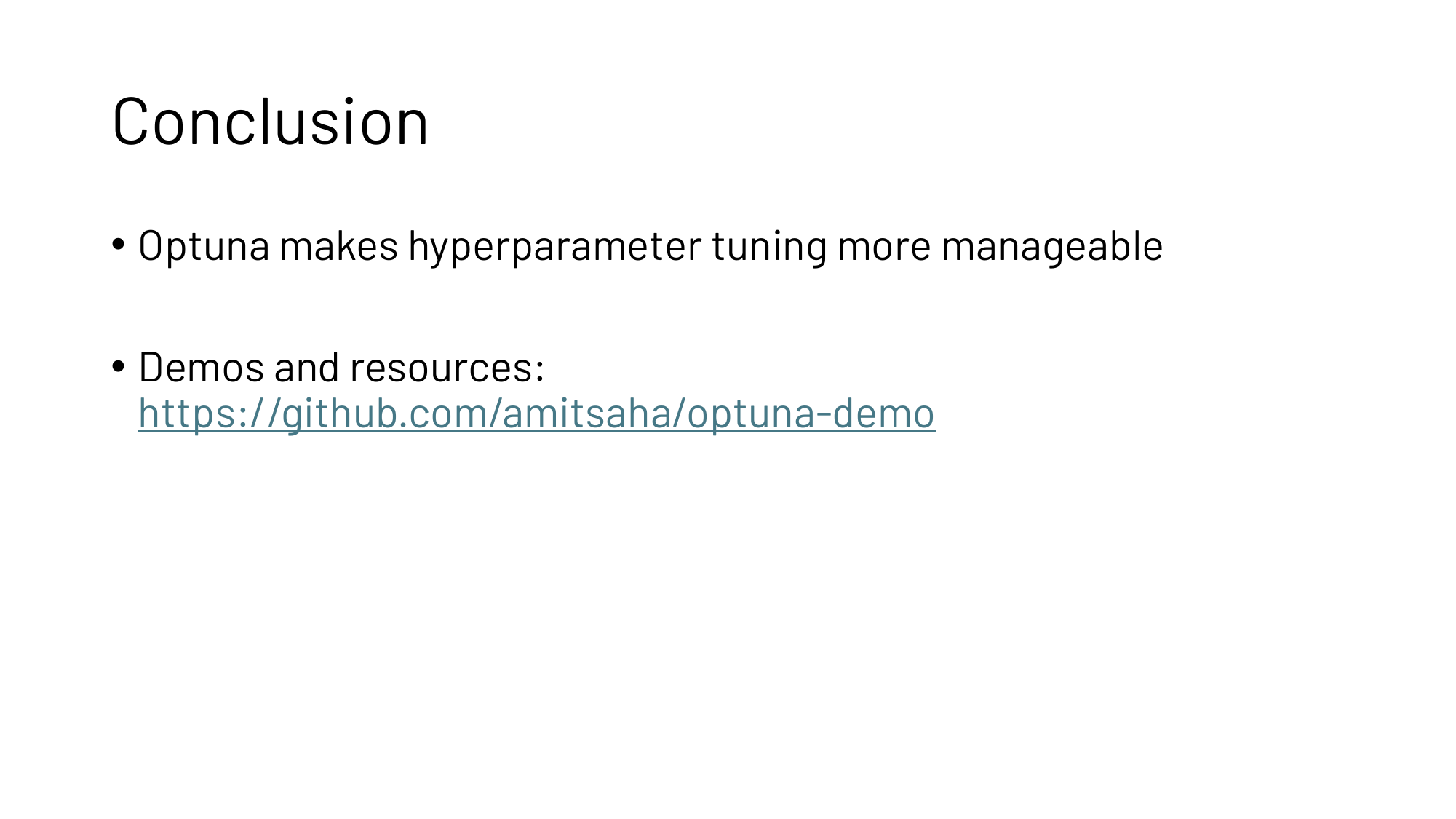

# Conclusion
Optuna makes hyperparameter tuning more manageable

Demos and resources: https://github.com/amitsaha/optuna-demo